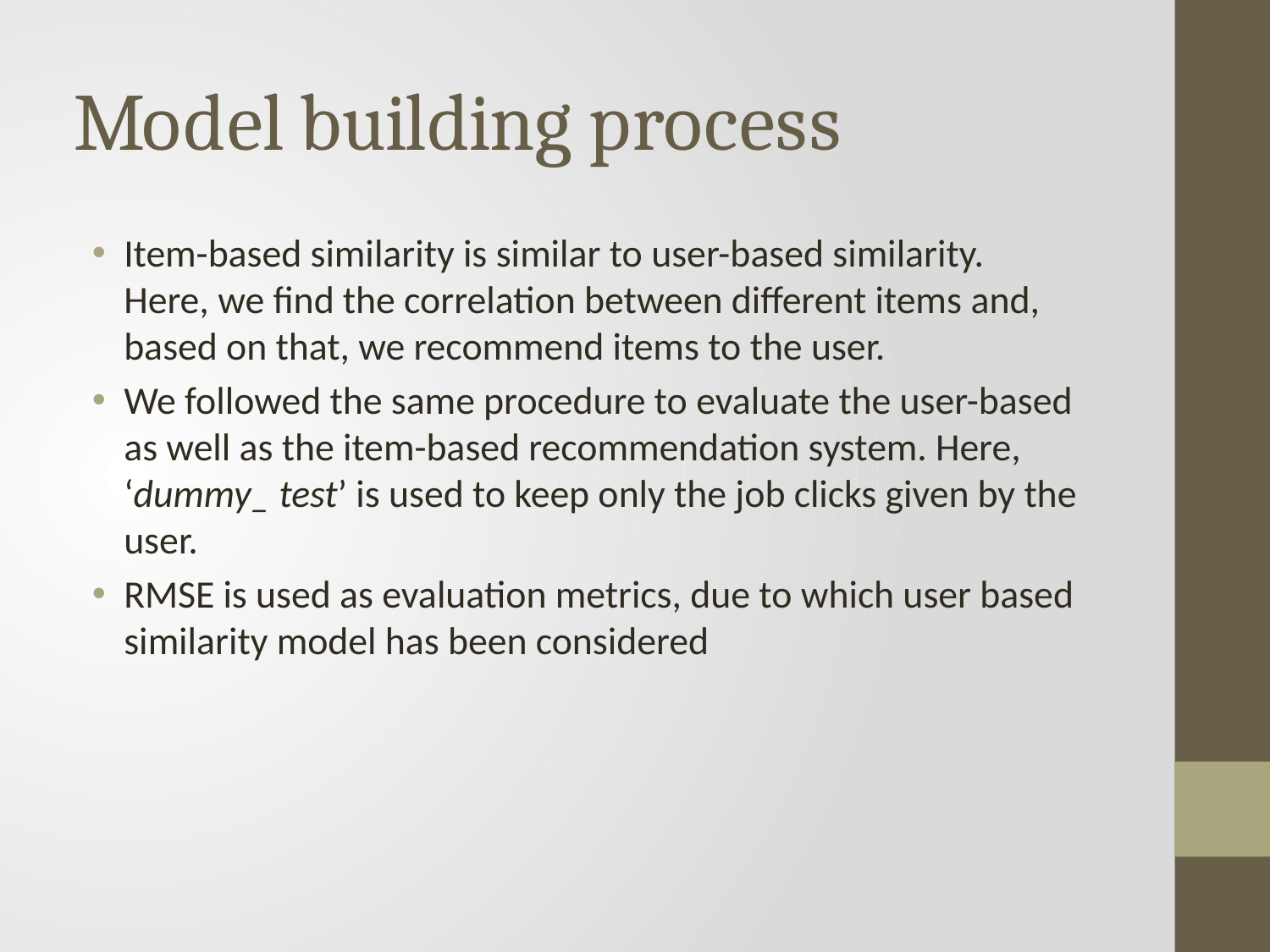

# Model building process
Item-based similarity is similar to user-based similarity. Here, we find the correlation between different items and, based on that, we recommend items to the user.
We followed the same procedure to evaluate the user-based as well as the item-based recommendation system. Here, ‘dummy_ test’ is used to keep only the job clicks given by the user.
RMSE is used as evaluation metrics, due to which user based similarity model has been considered